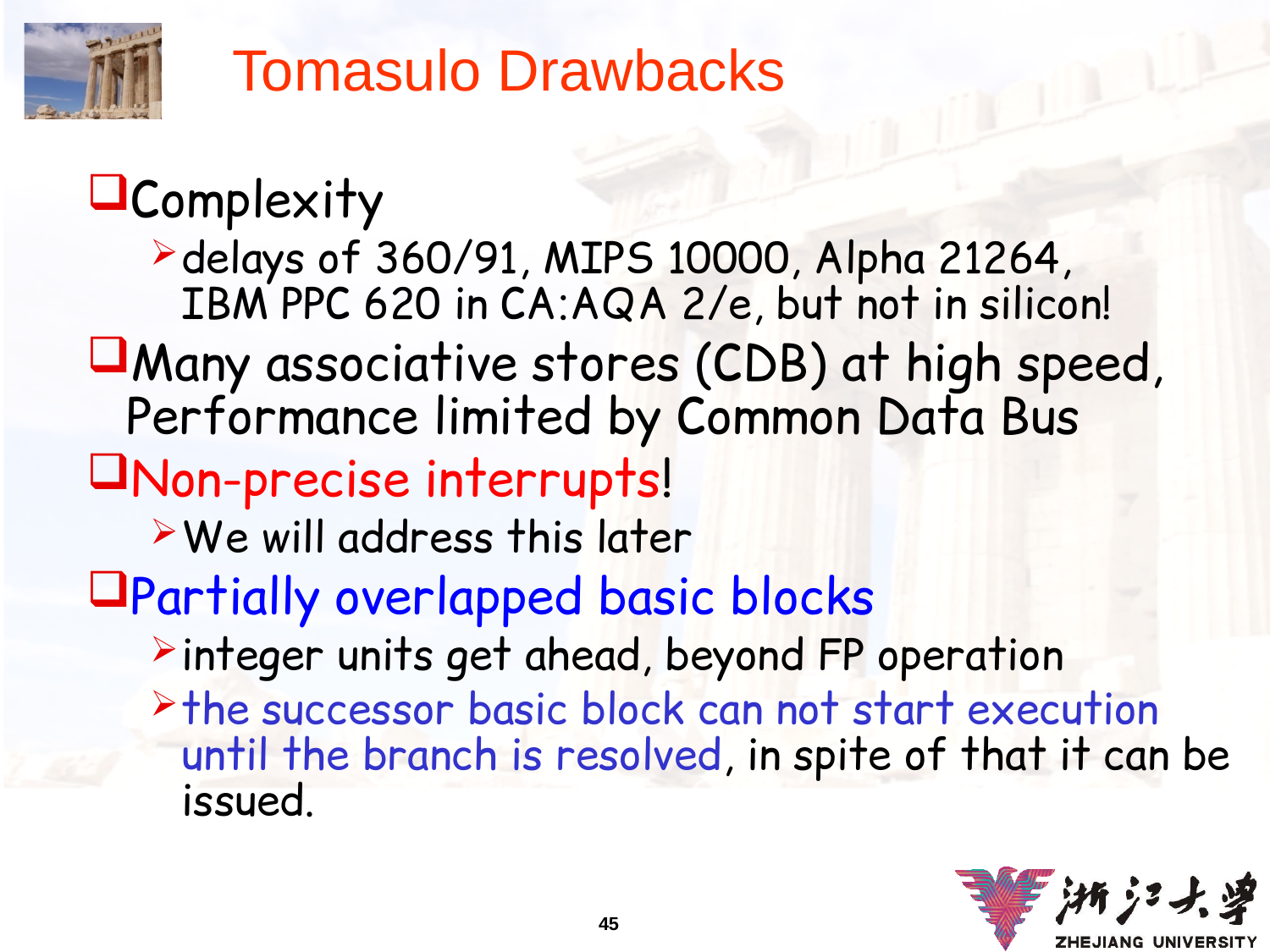

Tomasulo Drawbacks
Complexity
delays of 360/91, MIPS 10000, Alpha 21264,
IBM PPC 620 in CA:AQA 2/e, but not in silicon!
Many associative stores (CDB) at high speed, Performance limited by Common Data Bus
Non-precise interrupts!
We will address this later
Partially overlapped basic blocks
integer units get ahead, beyond FP operation
the successor basic block can not start execution  until the branch is resolved, in spite of that it can be issued.